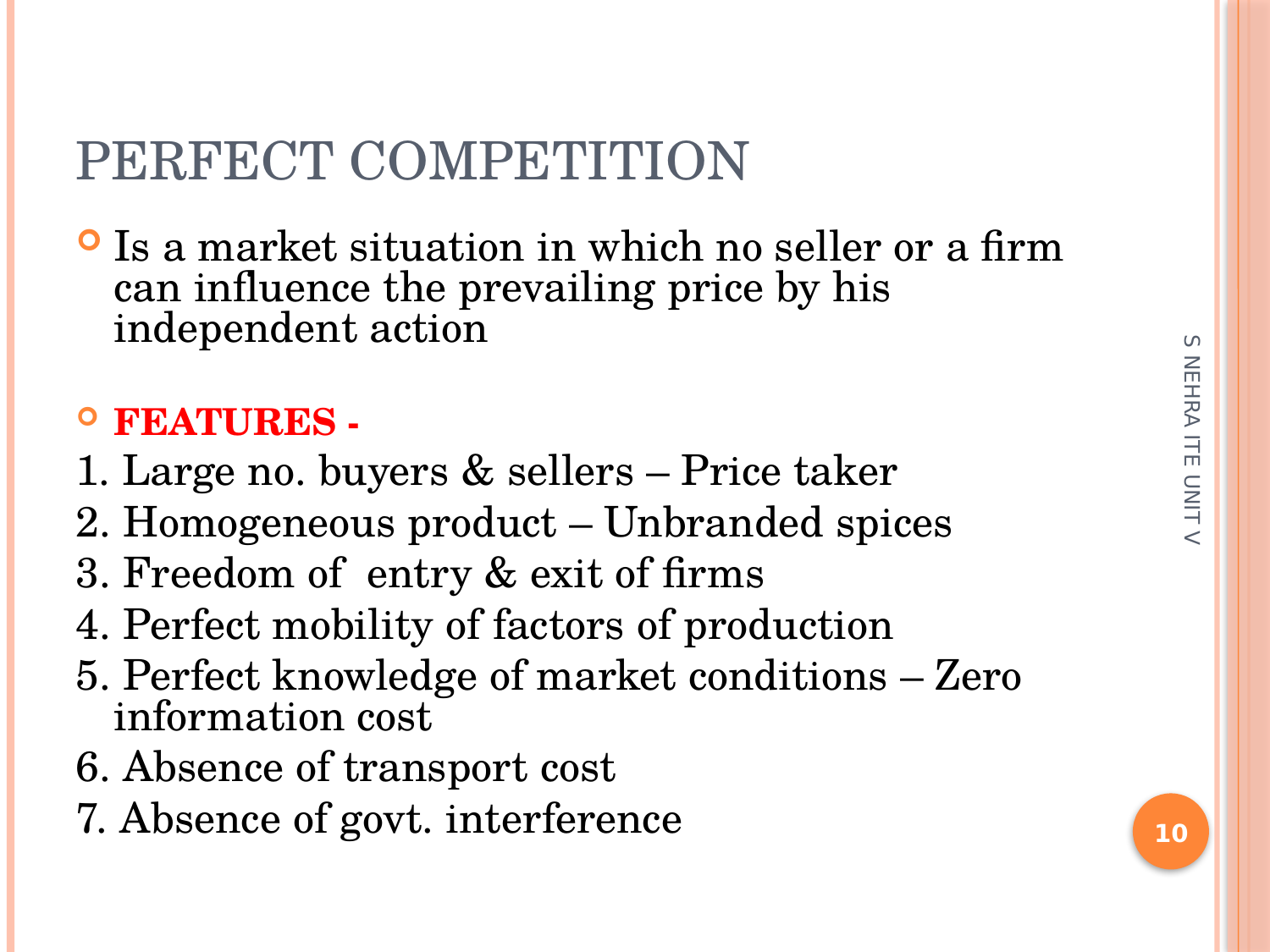

# Perfect competition
Is a market situation in which no seller or a firm can influence the prevailing price by his independent action

FEATURES -
1. Large no. buyers & sellers – Price taker
2. Homogeneous product – Unbranded spices
3. Freedom of  entry & exit of firms
4. Perfect mobility of factors of production
5. Perfect knowledge of market conditions – Zero information cost
6. Absence of transport cost
7. Absence of govt. interference
S NEHRA ITE UNIT V
10